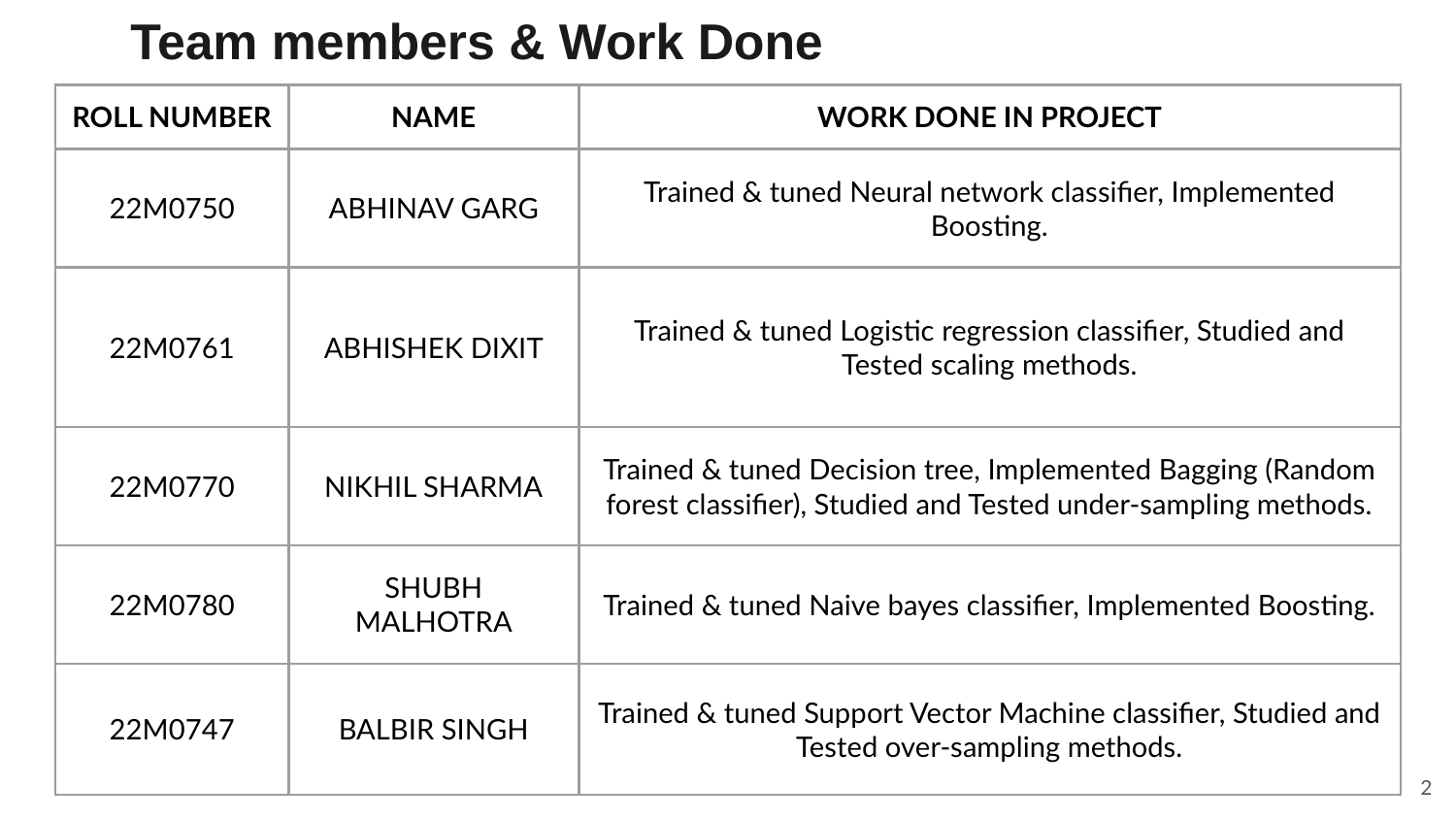

Team members & Work Done
| ROLL NUMBER | NAME | WORK DONE IN PROJECT |
| --- | --- | --- |
| 22M0750 | ABHINAV GARG | Trained & tuned Neural network classifier, Implemented Boosting. |
| 22M0761 | ABHISHEK DIXIT | Trained & tuned Logistic regression classifier, Studied and Tested scaling methods. |
| 22M0770 | NIKHIL SHARMA | Trained & tuned Decision tree, Implemented Bagging (Random forest classifier), Studied and Tested under-sampling methods. |
| 22M0780 | SHUBH MALHOTRA | Trained & tuned Naive bayes classifier, Implemented Boosting. |
| 22M0747 | BALBIR SINGH | Trained & tuned Support Vector Machine classifier, Studied and Tested over-sampling methods. |
2